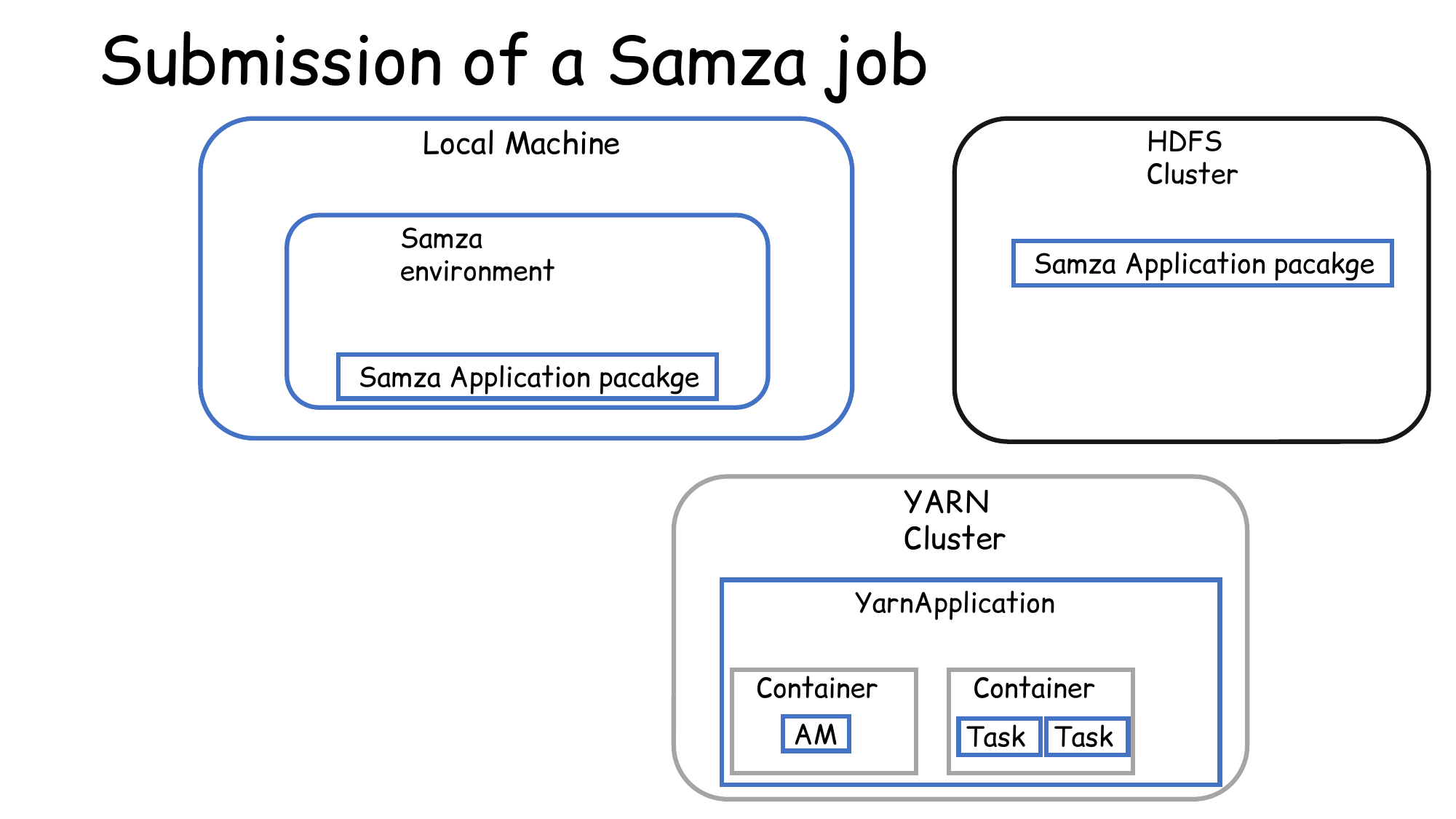

# Submission of a Samza job

Local Machine

HDFS
Cluster

Samza environment
Samza Application pacakge

Samza Application pacakge

YARN
Cluster

YarnApplication
Container
Container

AM
Task
Task